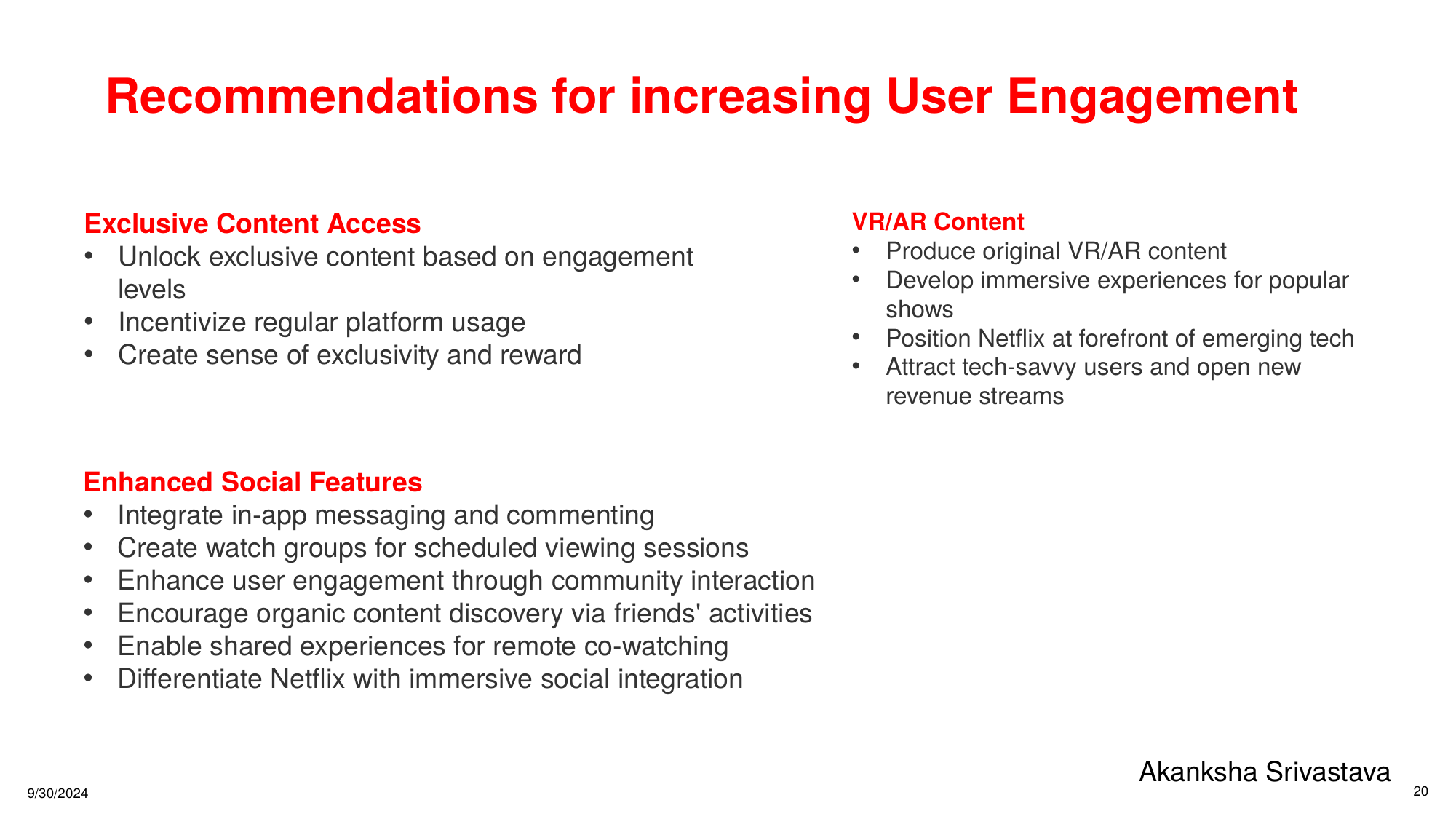

# Recommendations for increasing User Engagement

Exclusive Content Access
Unlock exclusive content based on engagement levels
Incentivize regular platform usage
Create sense of exclusivity and reward

VR/AR Content
Produce original VR/AR content
Develop immersive experiences for popular shows
Position Netflix at forefront of emerging tech
Attract tech-savvy users and open new revenue streams

Enhanced Social Features
Integrate in-app messaging and commenting
Create watch groups for scheduled viewing sessions
Enhance user engagement through community interaction
Encourage organic content discovery via friends' activities
Enable shared experiences for remote co-watching
Differentiate Netflix with immersive social integration

Akanksha Srivastava
9/30/2024

20